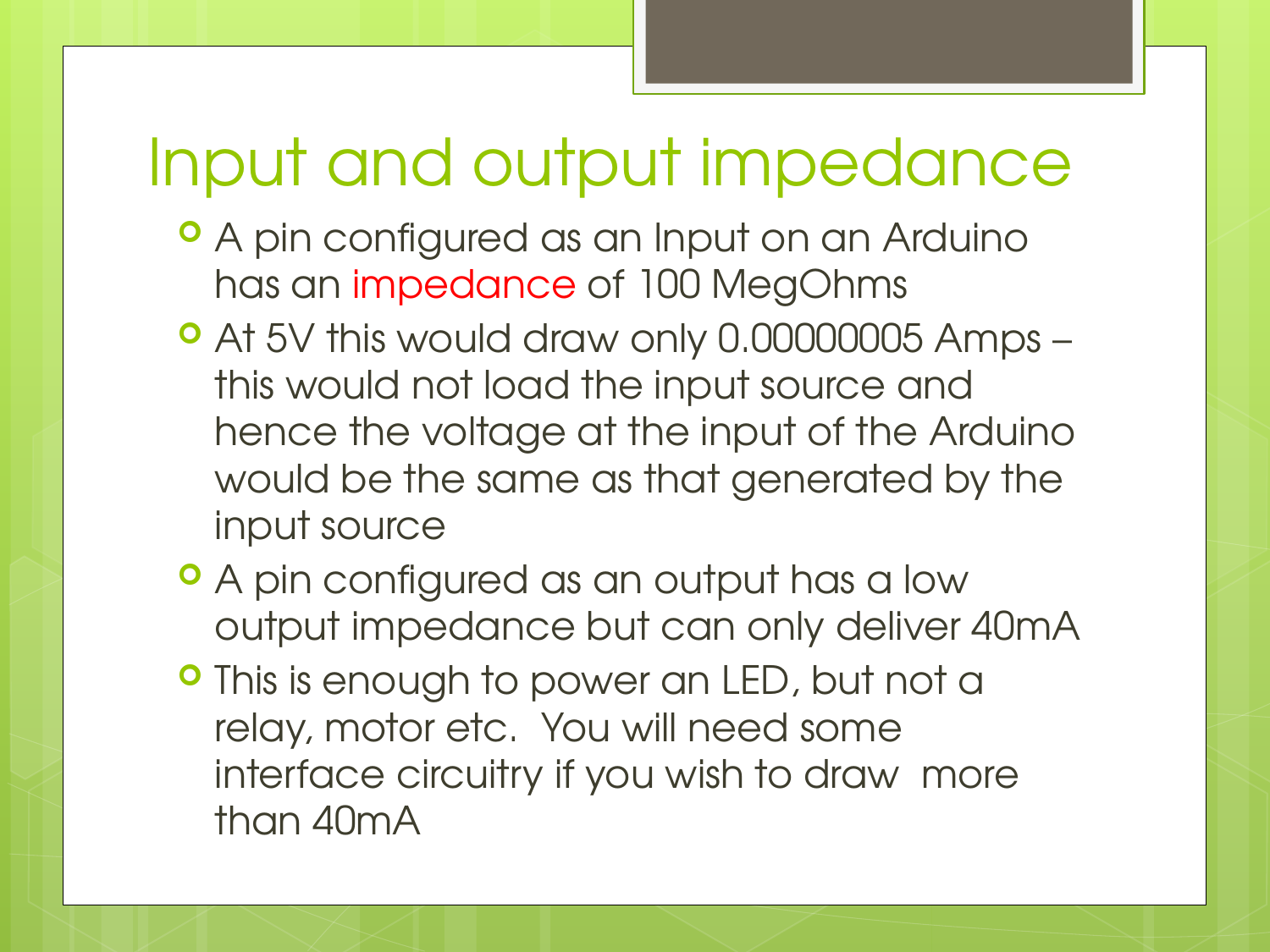

# Input and output impedance
A pin configured as an Input on an Arduino has an impedance of 100 MegOhms
At 5V this would draw only 0.00000005 Amps – this would not load the input source and hence the voltage at the input of the Arduino would be the same as that generated by the input source
A pin configured as an output has a low output impedance but can only deliver 40mA
This is enough to power an LED, but not a relay, motor etc.  You will need some interface circuitry if you wish to draw  more than 40mA